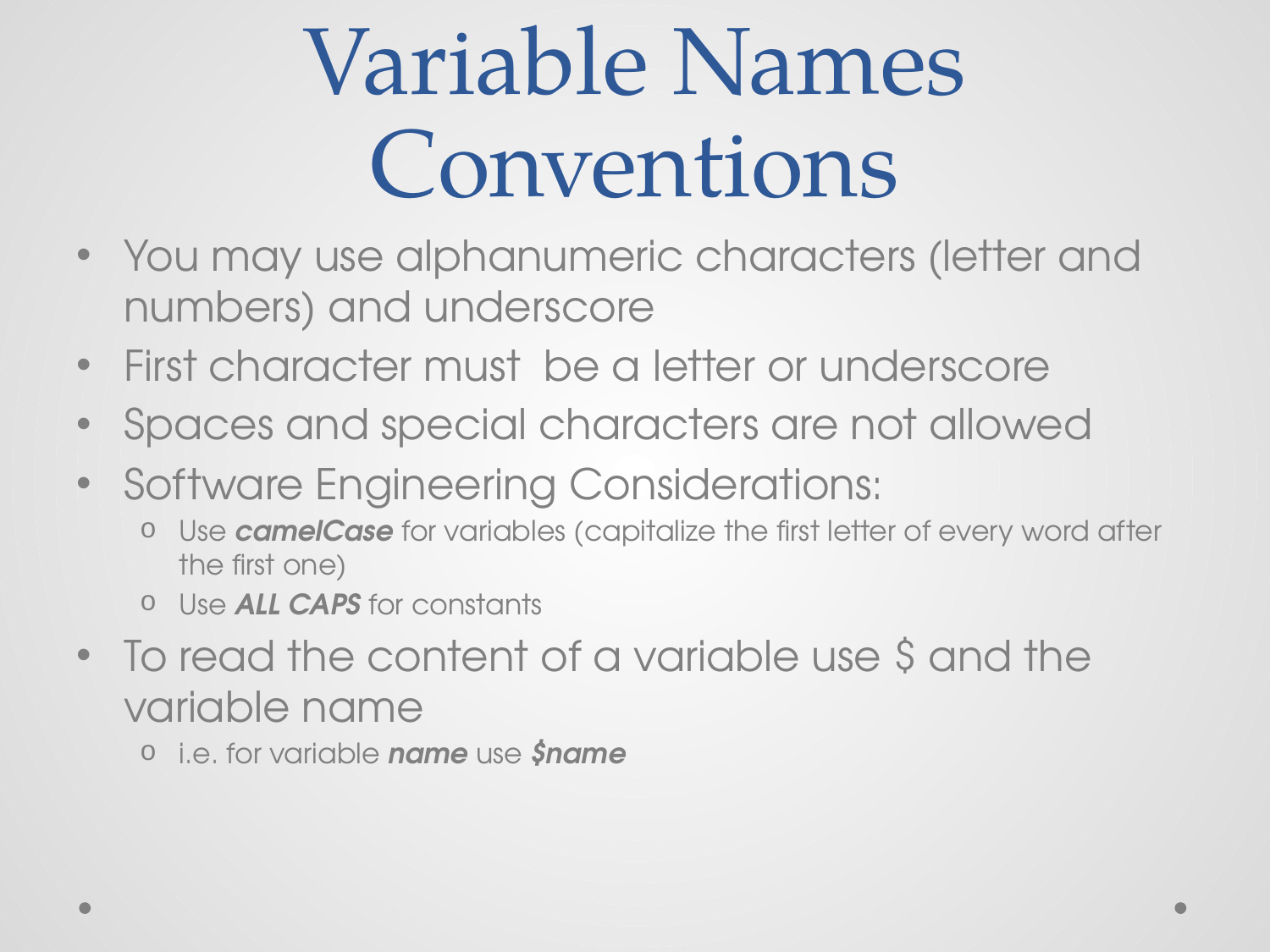

# Variable Names Conventions
You may use alphanumeric characters (letter and numbers) and underscore
First character must  be a letter or underscore
Spaces and special characters are not allowed
Software Engineering Considerations:
Use camelCase for variables (capitalize the first letter of every word after the first one)
Use ALL CAPS for constants
To read the content of a variable use $ and the variable name
i.e. for variable name use $name